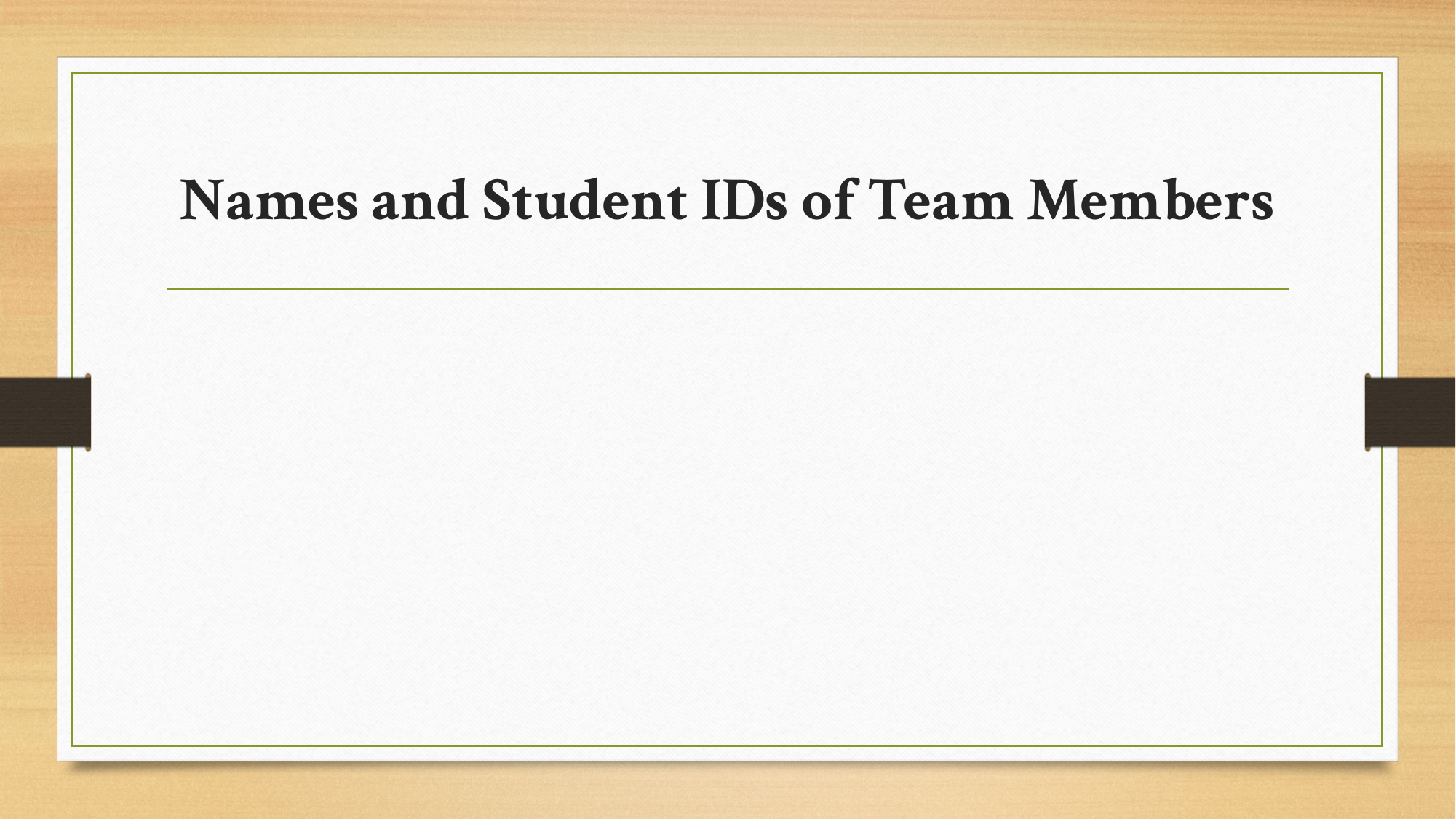

# Names and Student IDs of Team Members